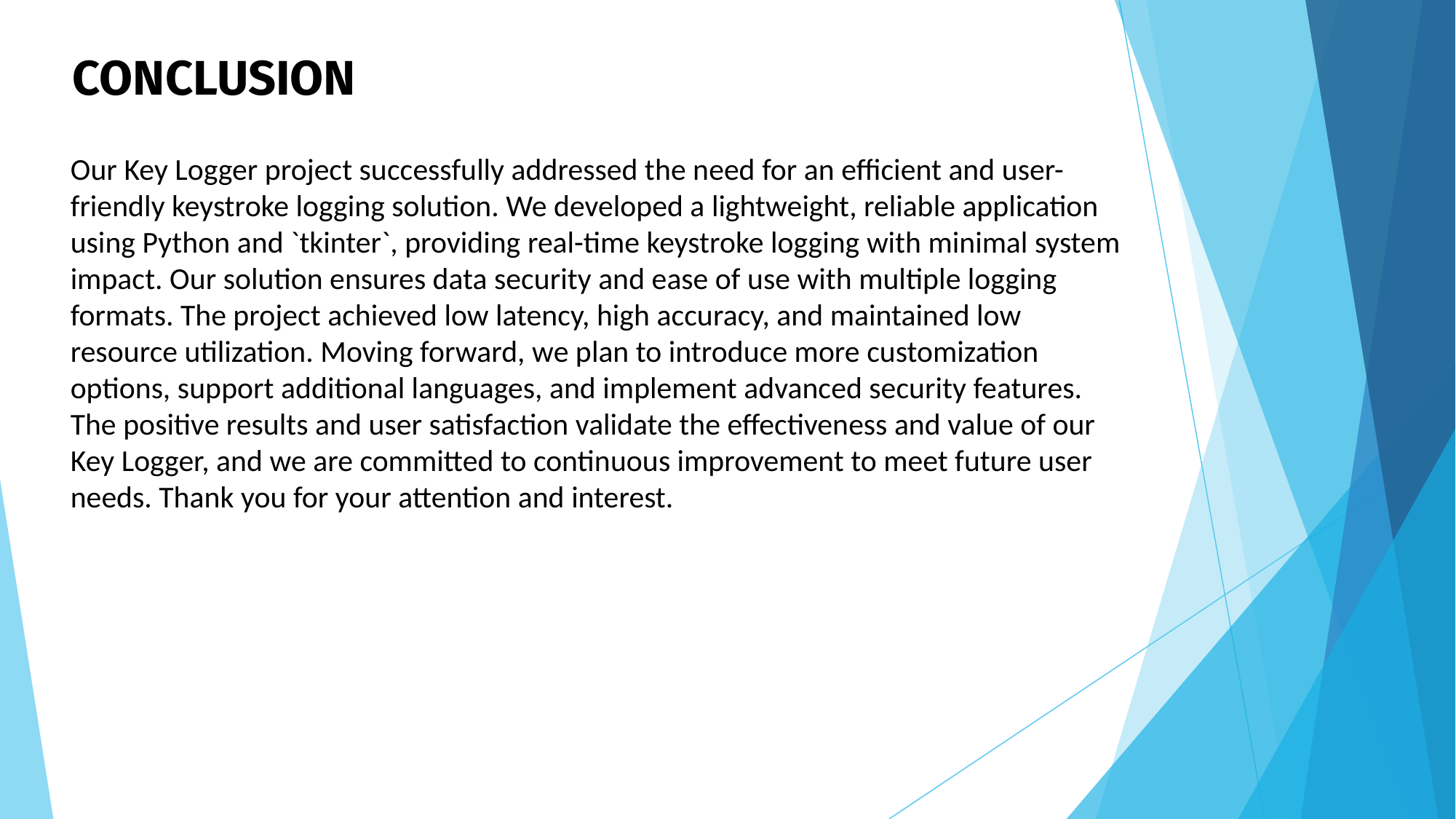

# CONCLUSION

Our Key Logger project successfully addressed the need for an efficient and user-friendly keystroke logging solution. We developed a lightweight, reliable application using Python and `tkinter`, providing real-time keystroke logging with minimal system impact. Our solution ensures data security and ease of use with multiple logging formats. The project achieved low latency, high accuracy, and maintained low resource utilization. Moving forward, we plan to introduce more customization options, support additional languages, and implement advanced security features. The positive results and user satisfaction validate the effectiveness and value of our Key Logger, and we are committed to continuous improvement to meet future user needs. Thank you for your attention and interest.